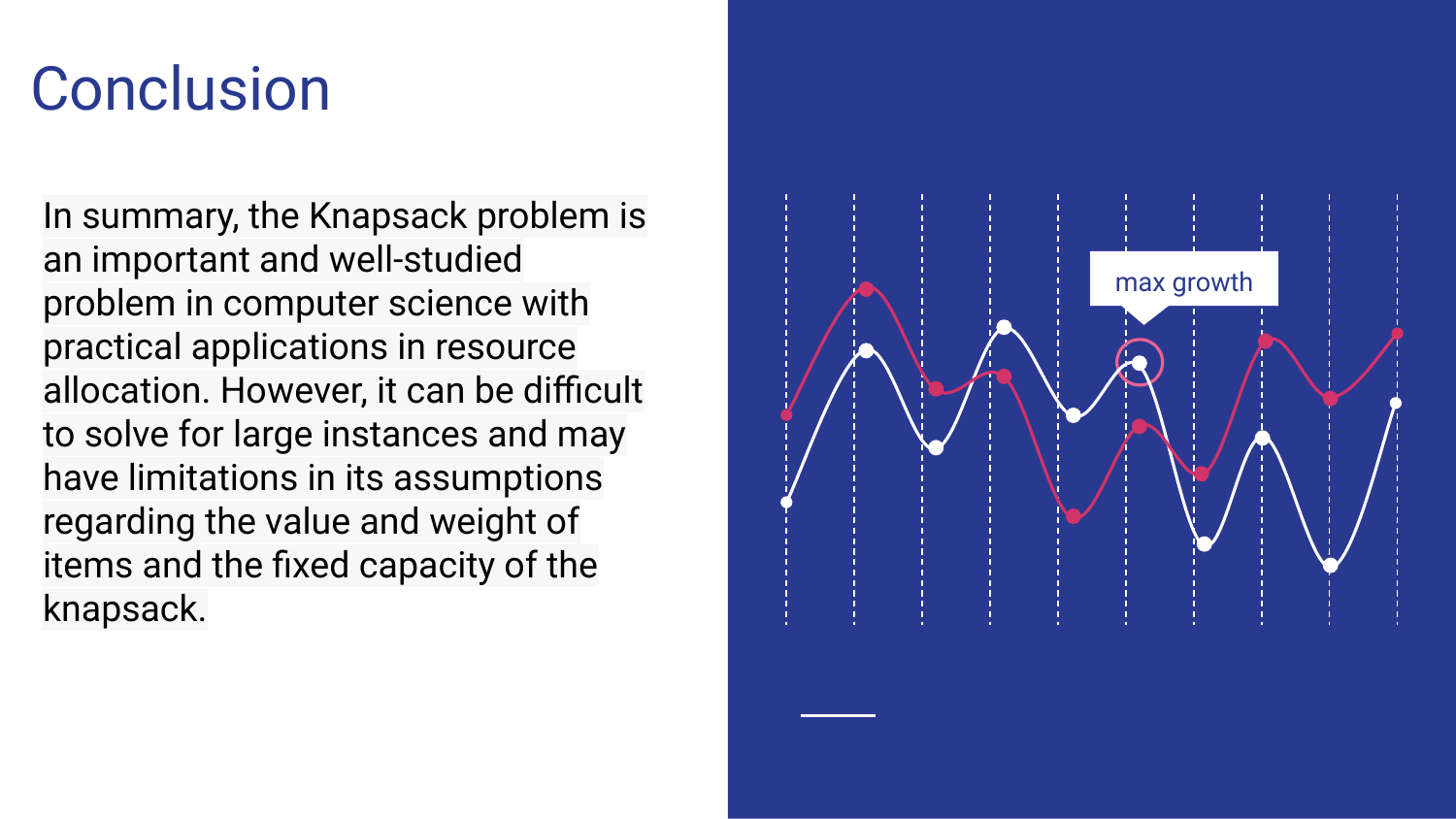

Conclusion
# In summary, the Knapsack problem is an important and well-studied problem in computer science with practical applications in resource allocation. However, it can be difficult to solve for large instances and may have limitations in its assumptions regarding the value and weight of items and the fixed capacity of the knapsack.

max growth